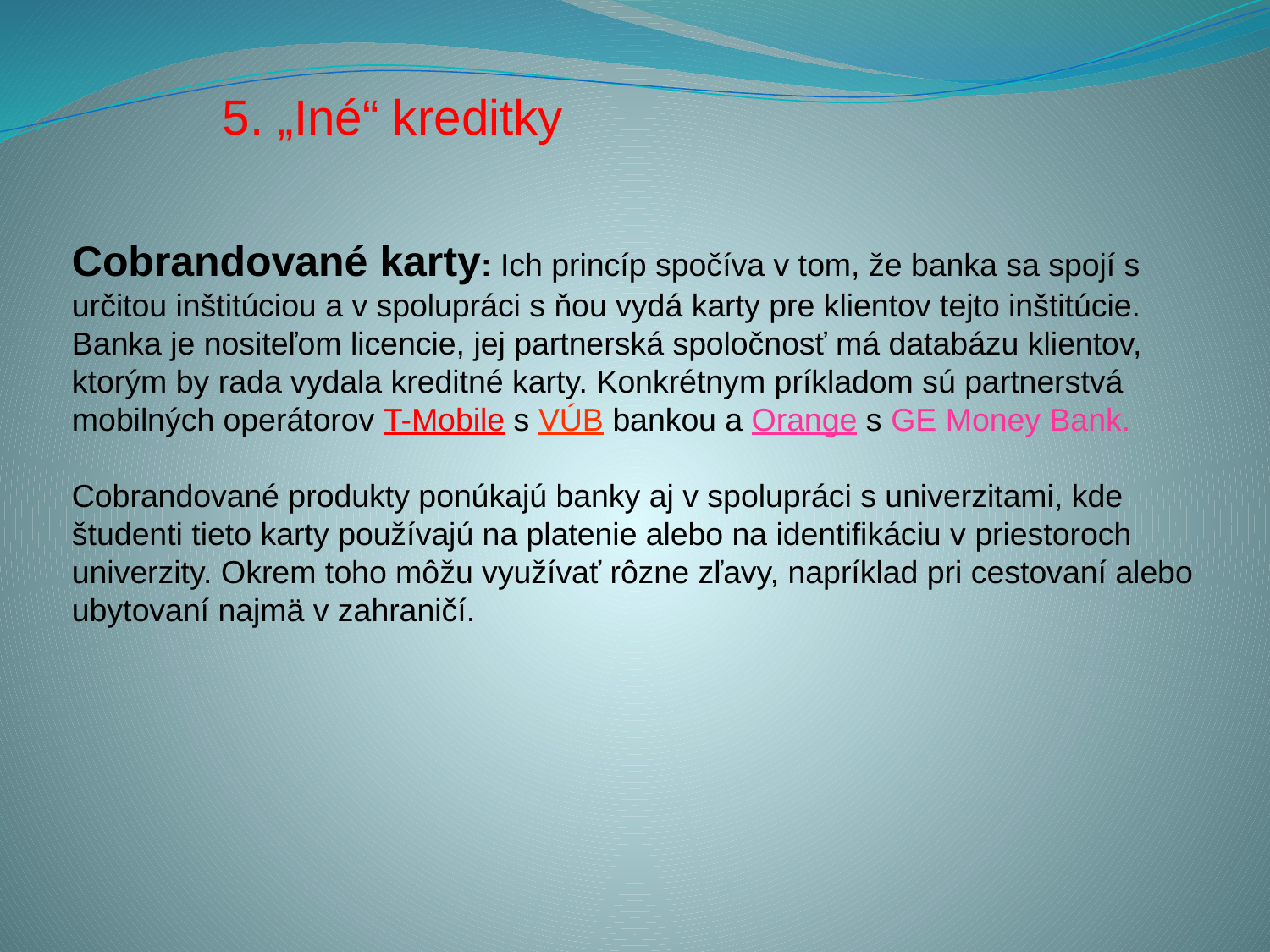

5. „Iné“ kreditky

Cobrandované karty: Ich princíp spočíva v tom, že banka sa spojí s určitou inštitúciou a v spolupráci s ňou vydá karty pre klientov tejto inštitúcie. Banka je nositeľom licencie, jej partnerská spoločnosť má databázu klientov, ktorým by rada vydala kreditné karty. Konkrétnym príkladom sú partnerstvá mobilných operátorov T-Mobile s VÚB bankou a Orange s GE Money Bank.

Cobrandované produkty ponúkajú banky aj v spolupráci s univerzitami, kde študenti tieto karty používajú na platenie alebo na identifikáciu v priestoroch univerzity. Okrem toho môžu využívať rôzne zľavy, napríklad pri cestovaní alebo ubytovaní najmä v zahraničí.